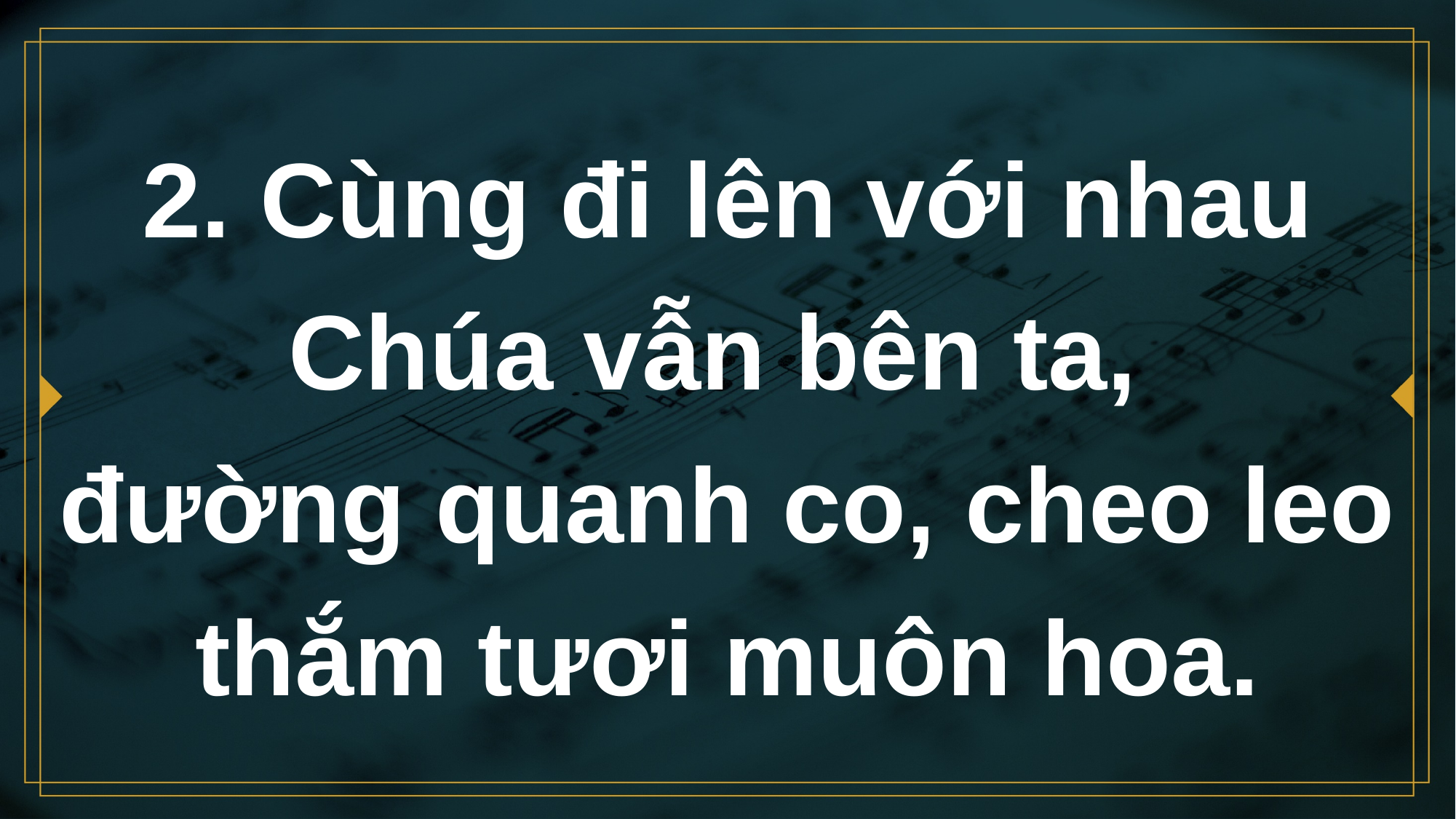

# 2. Cùng đi lên với nhau Chúa vẫn bên ta, đường quanh co, cheo leo thắm tươi muôn hoa.